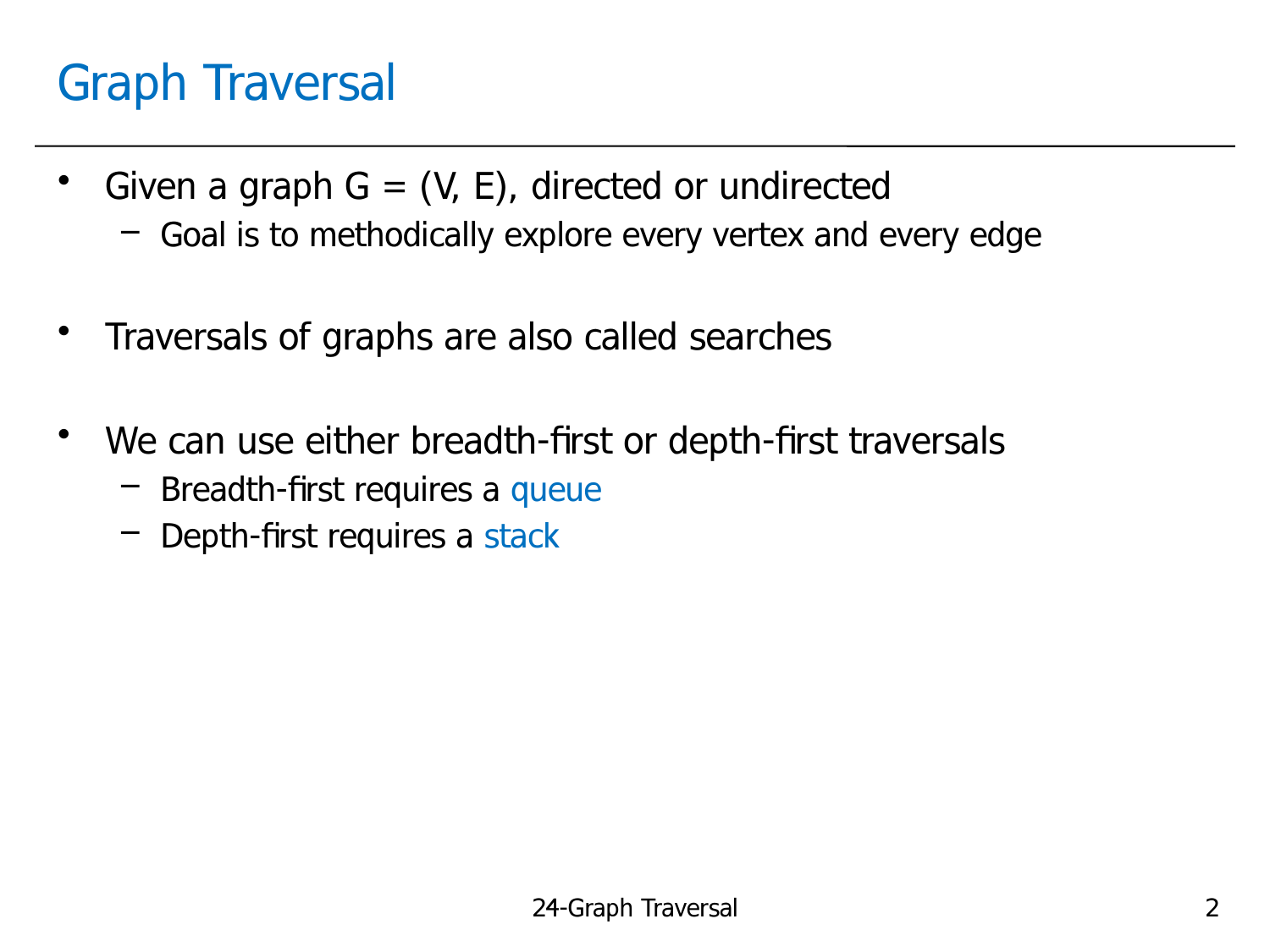

# Graph Traversal
Given a graph G = (V, E), directed or undirected
Goal is to methodically explore every vertex and every edge

Traversals of graphs are also called searches

We can use either breadth-first or depth-first traversals
Breadth-first requires a queue
Depth-first requires a stack

24-Graph Traversal
2